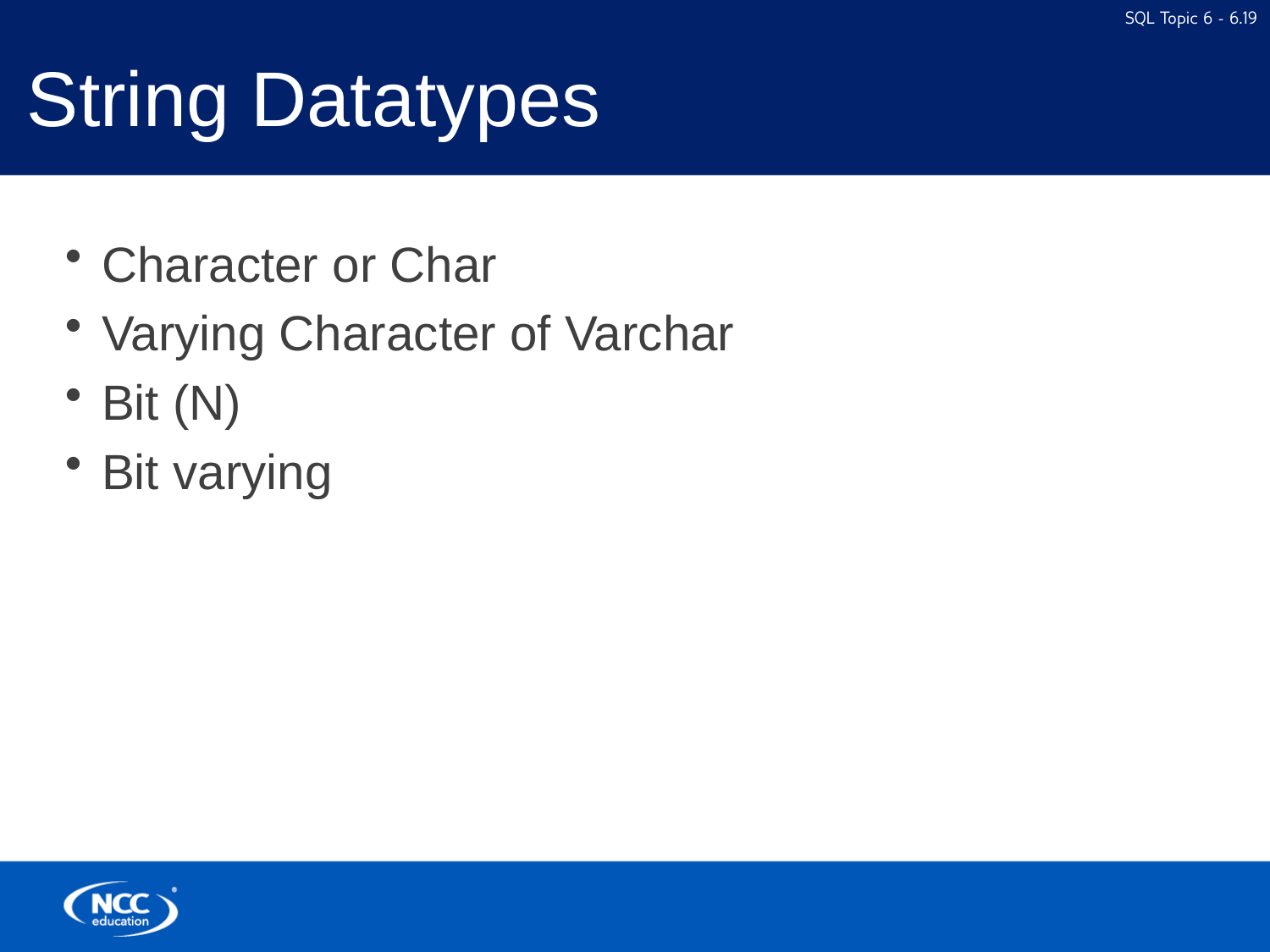

# String Datatypes
Character or Char
Varying Character of Varchar
Bit (N)
Bit varying